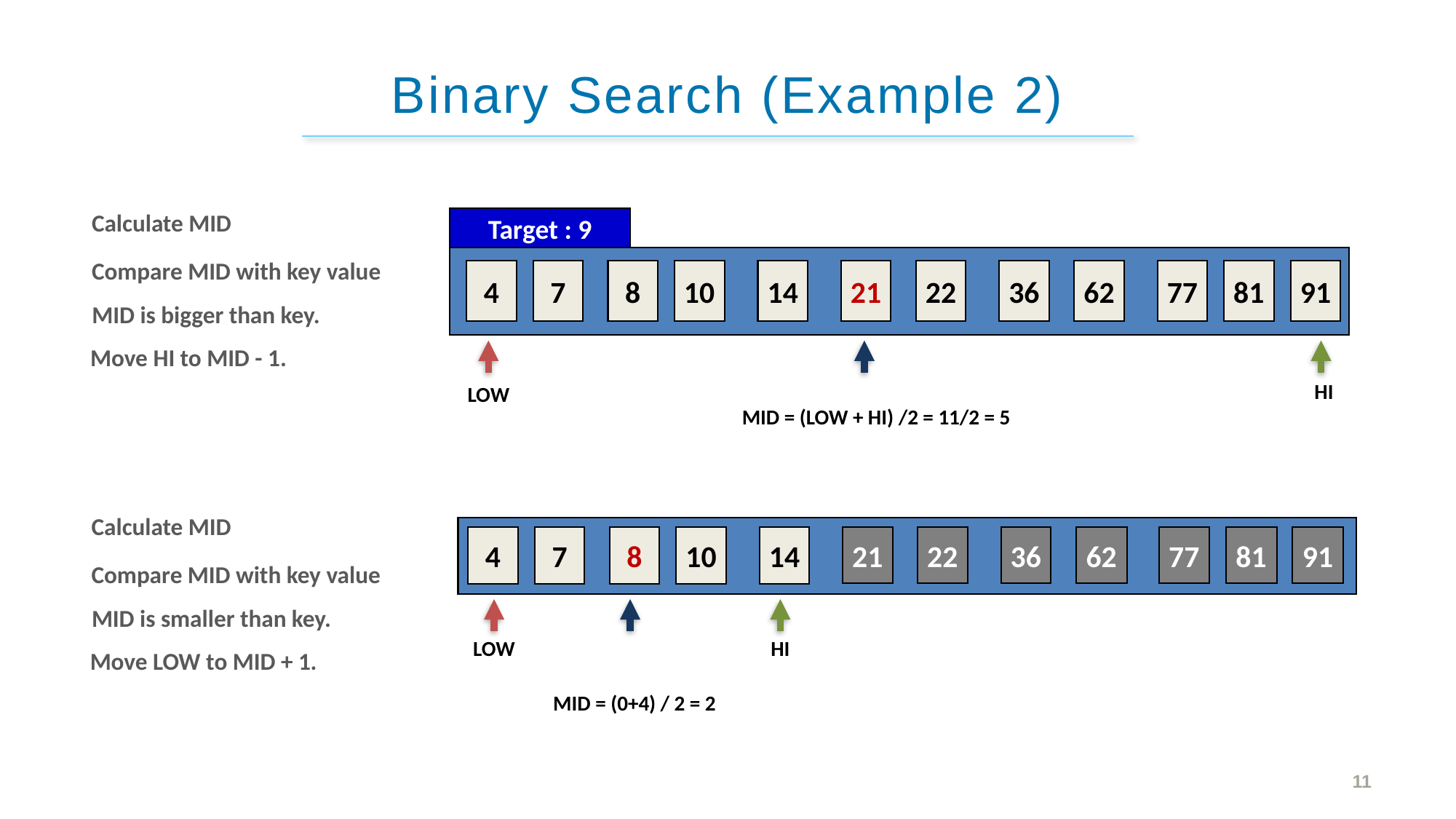

Binary Search (Example 2)
Calculate MID
Target : 9

21
4
7
8
10
14
22
36
62
77
81
91
Compare MID with key value
MID is bigger than key.
Move HI to MID - 1.
HI
LOW
MID = (LOW + HI) /2 = 11/2 = 5
Calculate MID

21
22
36
62
77
81
91
4
7
8
10
14
Compare MID with key value
MID is smaller than key.
LOW
HI
Move LOW to MID + 1.
MID = (0+4) / 2 = 2
11